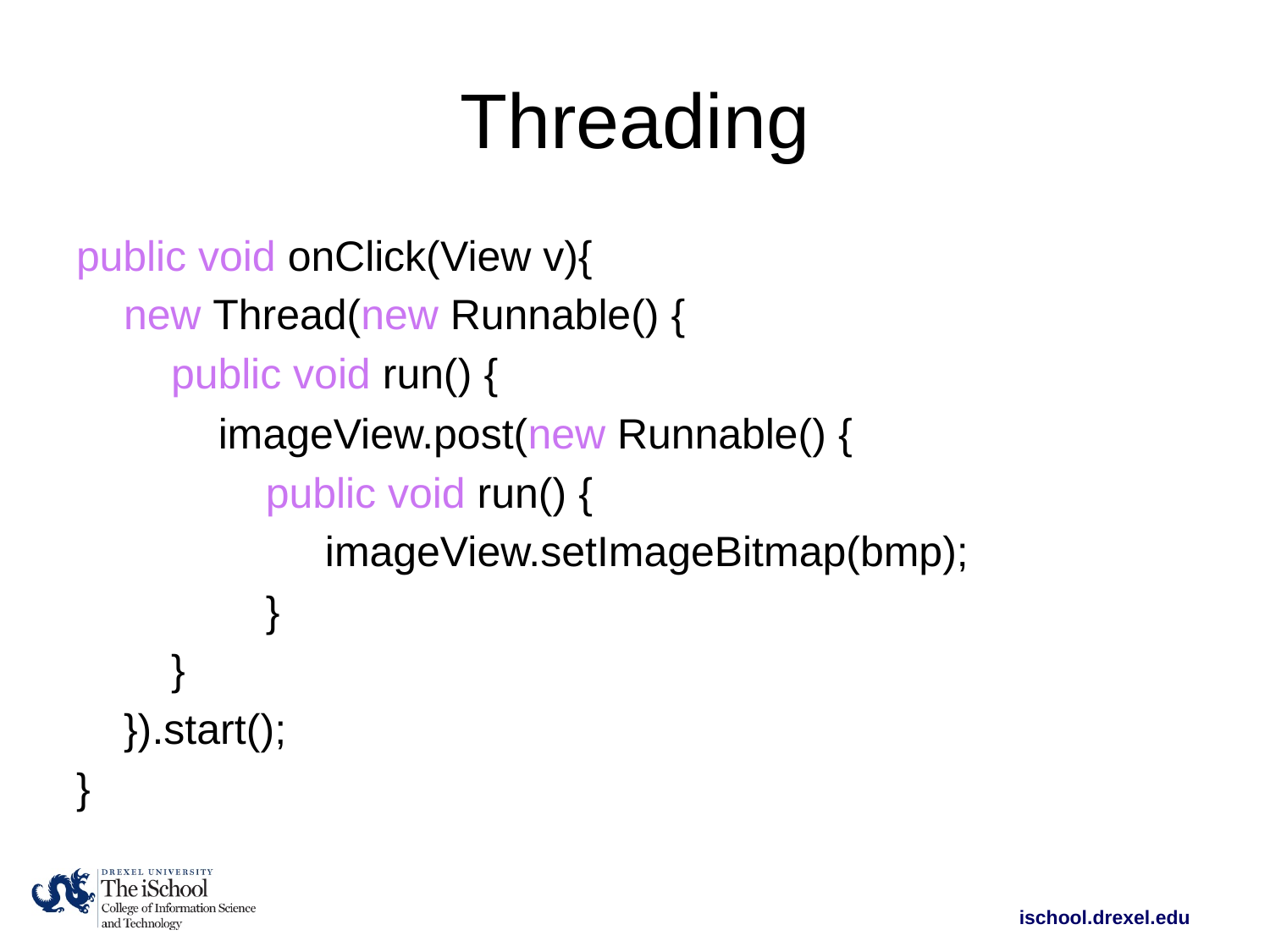

# Threading
public void onClick(View v){
    new Thread(new Runnable() {
        public void run() {
            imageView.post(new Runnable() {
                public void run() {
                     imageView.setImageBitmap(bmp);
                }
        }
    }).start();
}